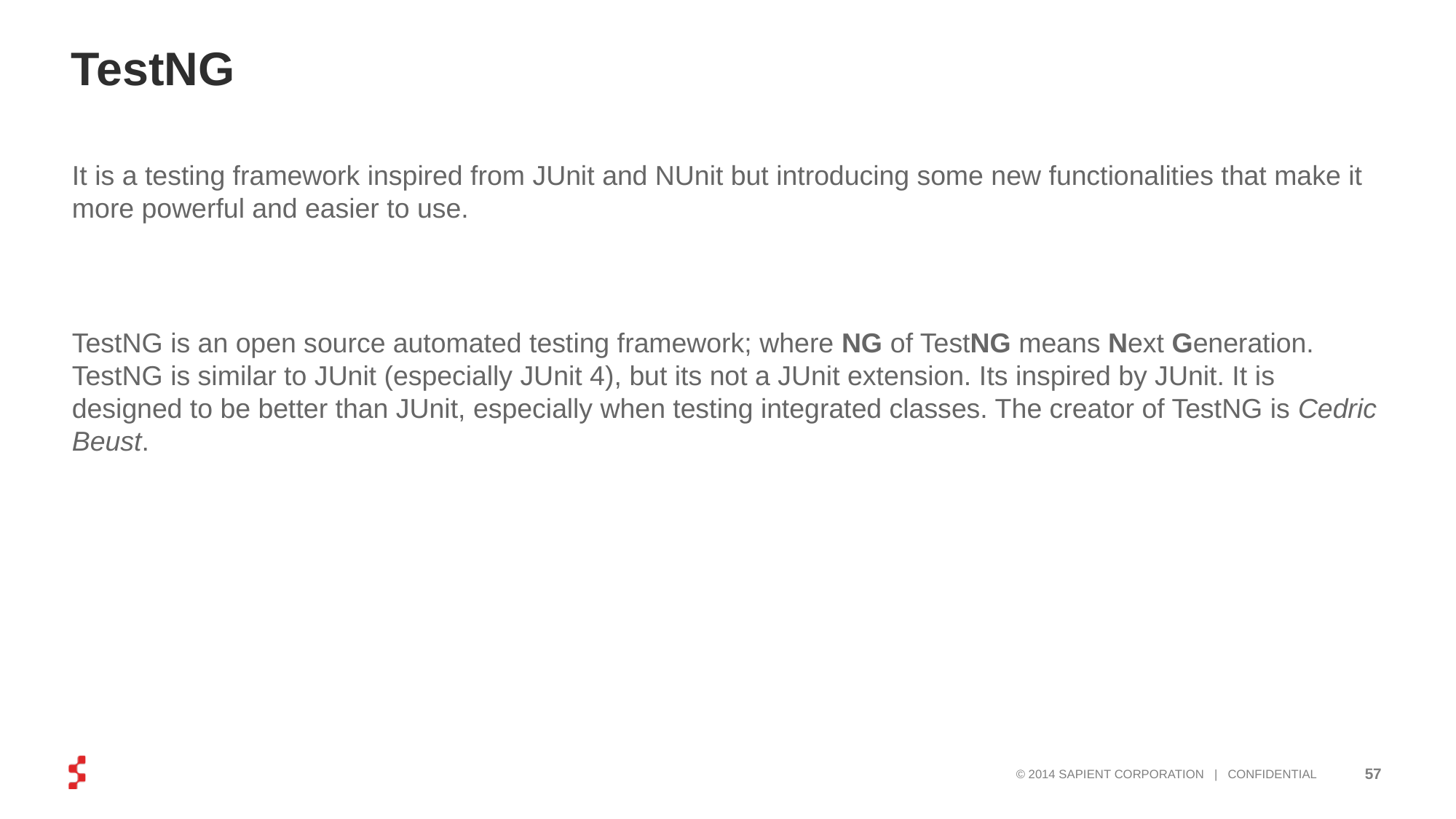

# TestNG
It is a testing framework inspired from JUnit and NUnit but introducing some new functionalities that make it more powerful and easier to use.

TestNG is an open source automated testing framework; where NG of TestNG means Next Generation. TestNG is similar to JUnit (especially JUnit 4), but its not a JUnit extension. Its inspired by JUnit. It is designed to be better than JUnit, especially when testing integrated classes. The creator of TestNG is Cedric Beust.